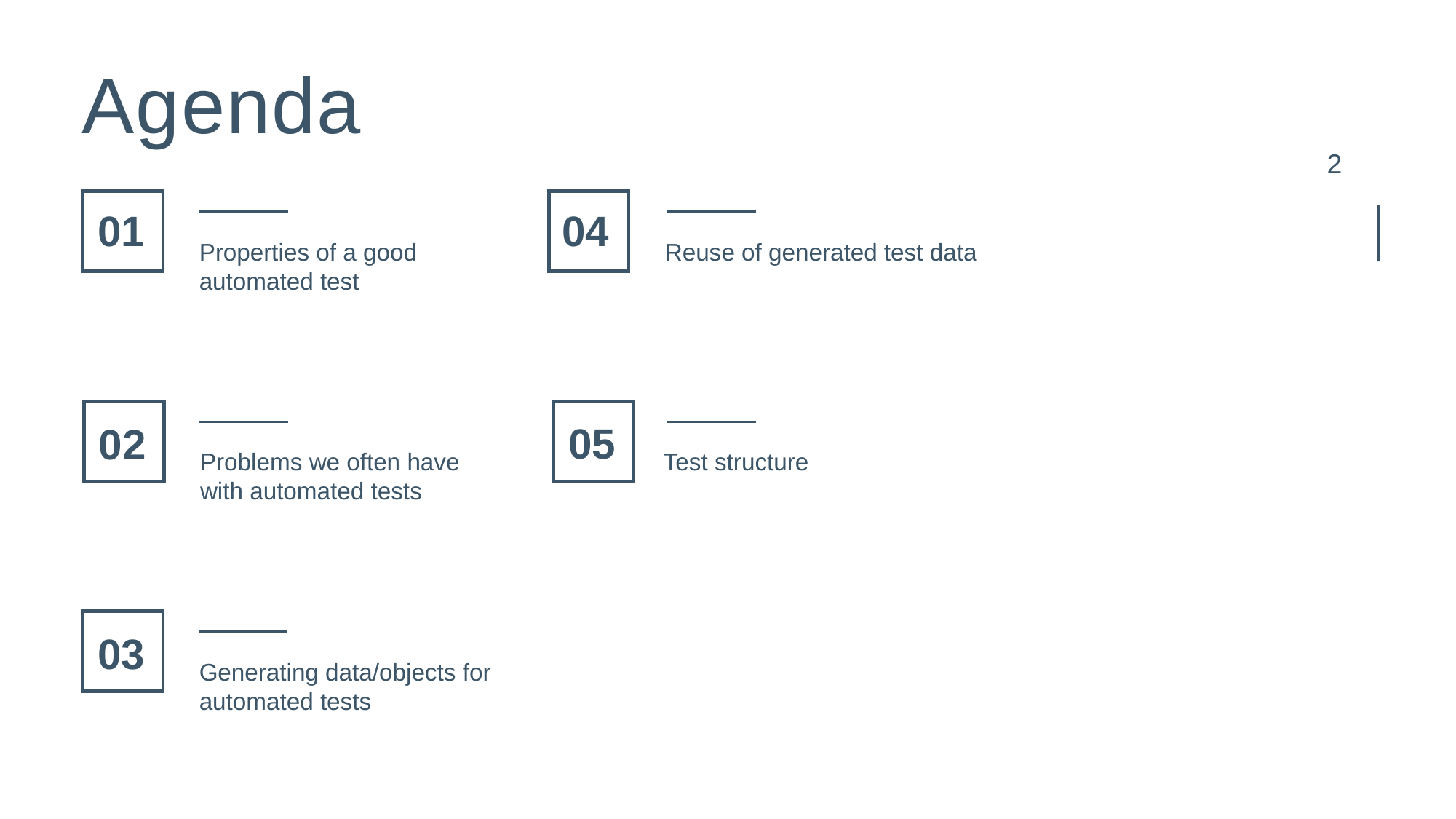

Agenda

01

04
Properties of a good automated test
Reuse of generated test data

02

05
Problems we often have with automated tests
Test structure

03
Generating data/objects for automated tests